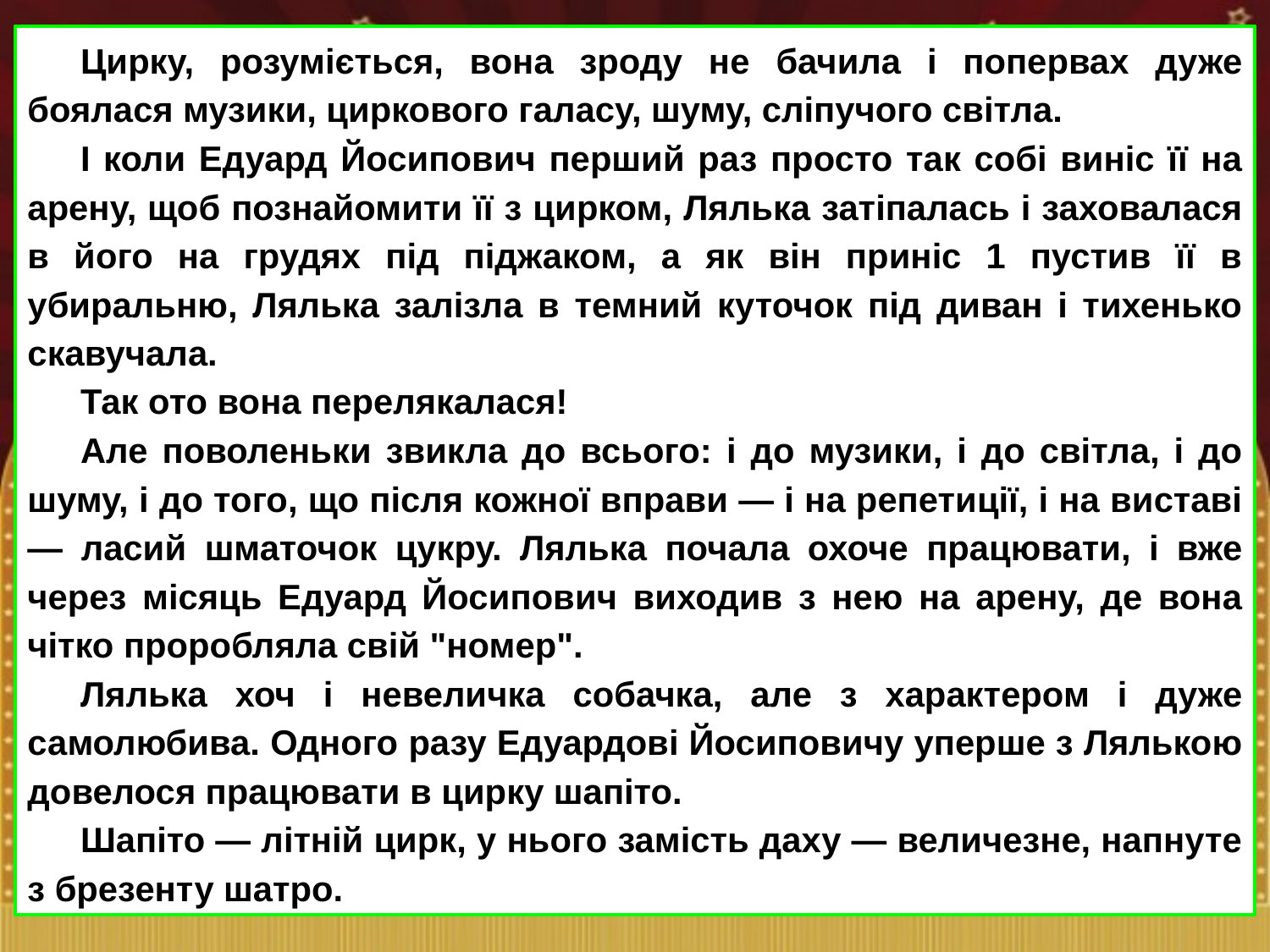

Цирку, розуміється, вона зроду не бачила і попервах дуже боялася музики, циркового галасу, шуму, сліпучого світла.
І коли Едуард Йосипович перший раз просто так собі виніс її на арену, щоб познайомити її з цирком, Лялька затіпалась і заховалася в його на грудях під піджаком, а як він приніс 1 пустив її в убиральню, Лялька залізла в темний куточок під диван і тихенько скавучала.
Так ото вона перелякалася!
Але поволеньки звикла до всього: і до музики, і до світла, і до шуму, і до того, що після кожної вправи — і на репетиції, і на виставі — ласий шматочок цукру. Лялька почала охоче працювати, і вже через місяць Едуард Йосипович виходив з нею на арену, де вона чітко проробляла свій "номер".
Лялька хоч і невеличка собачка, але з характером і дуже самолюбива. Одного разу Едуардові Йосиповичу уперше з Лялькою довелося працювати в цирку шапіто.
Шапіто — літній цирк, у нього замість даху — величезне, напнуте з брезенту шатро.